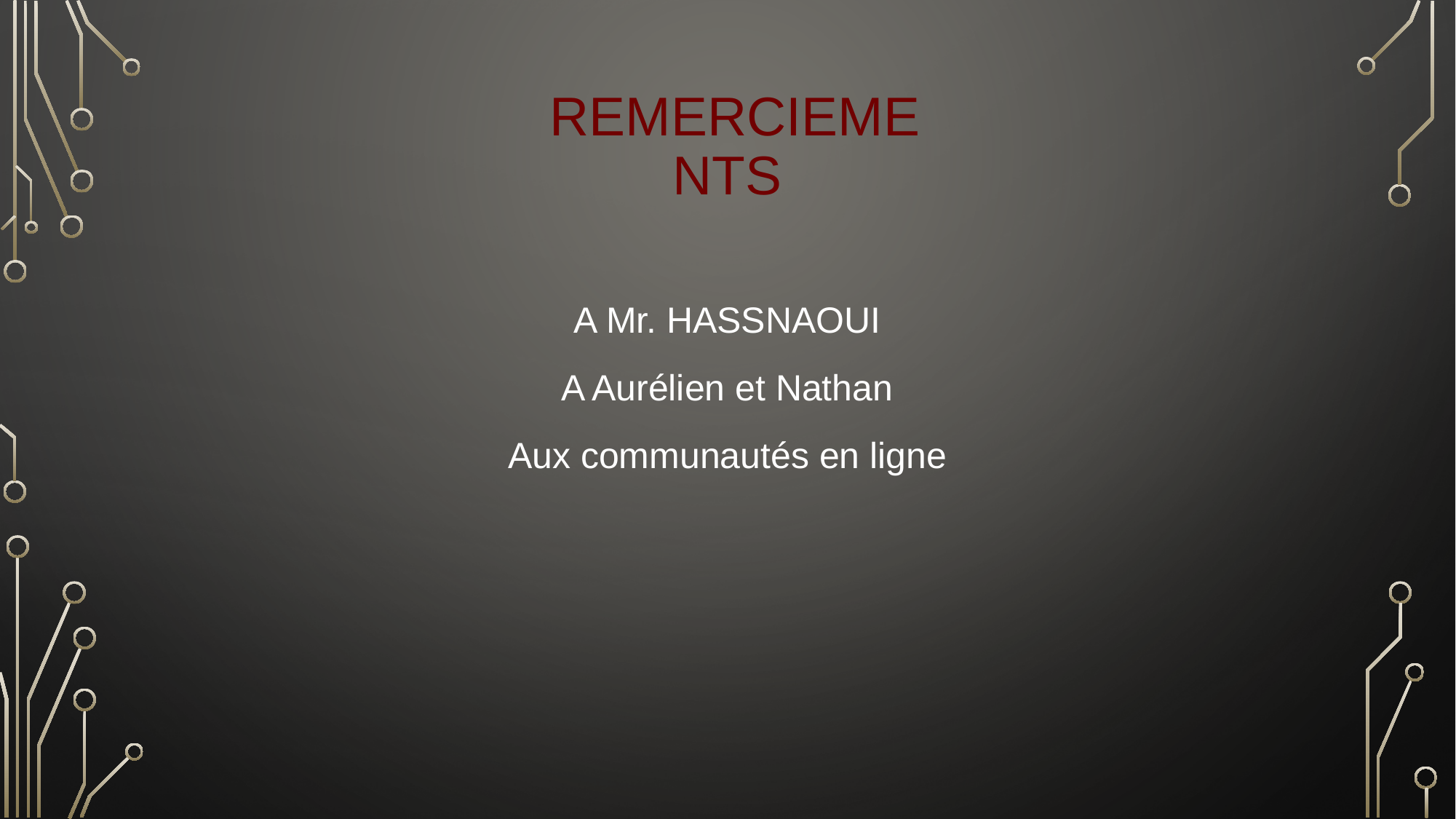

# Remerciements
A Mr. HASSNAOUI
A Aurélien et Nathan
Aux communautés en ligne